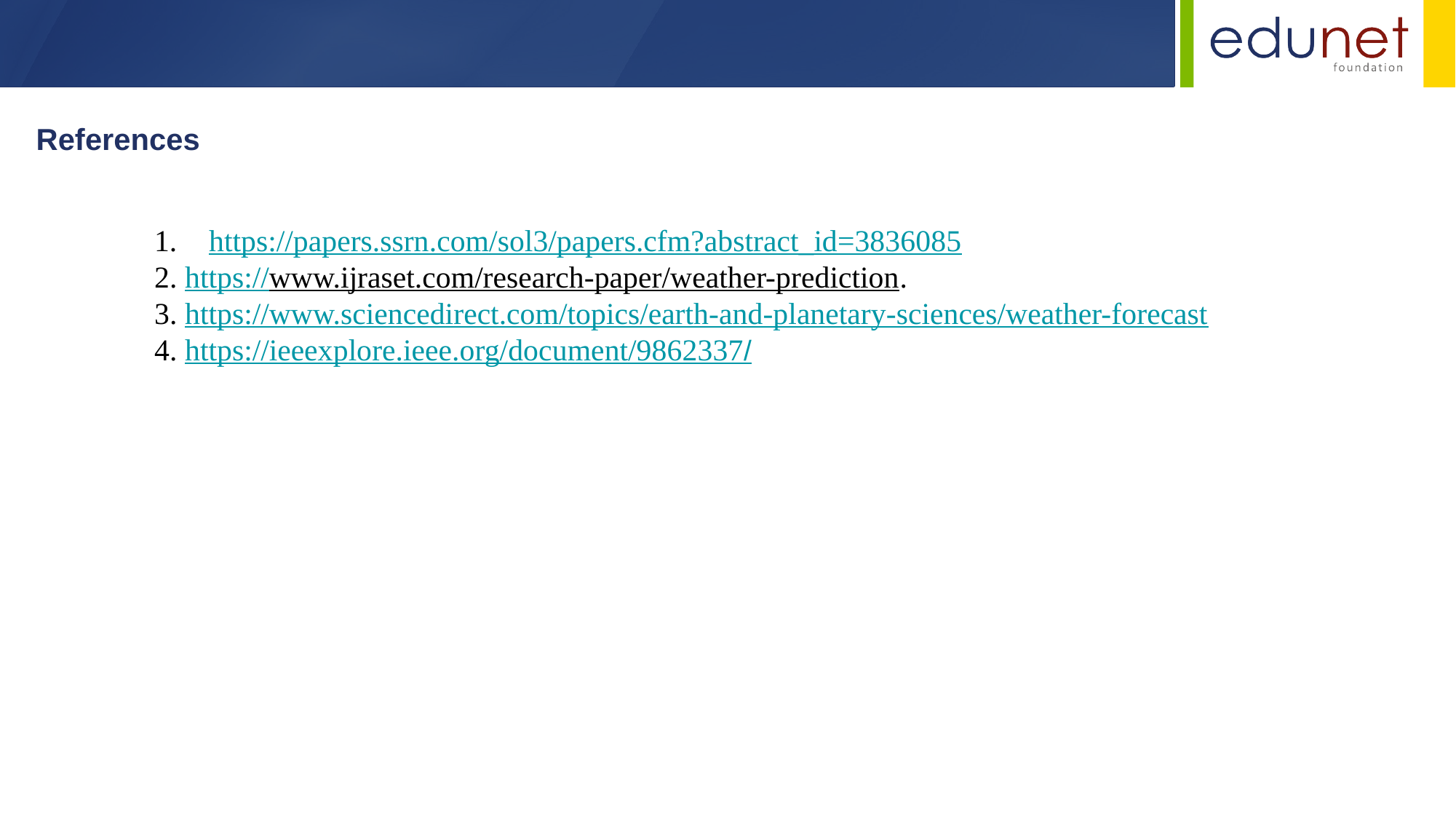

References
https://papers.ssrn.com/sol3/papers.cfm?abstract_id=3836085
2. https://www.ijraset.com/research-paper/weather-prediction.
3. https://www.sciencedirect.com/topics/earth-and-planetary-sciences/weather-forecast
4. https://ieeexplore.ieee.org/document/9862337/